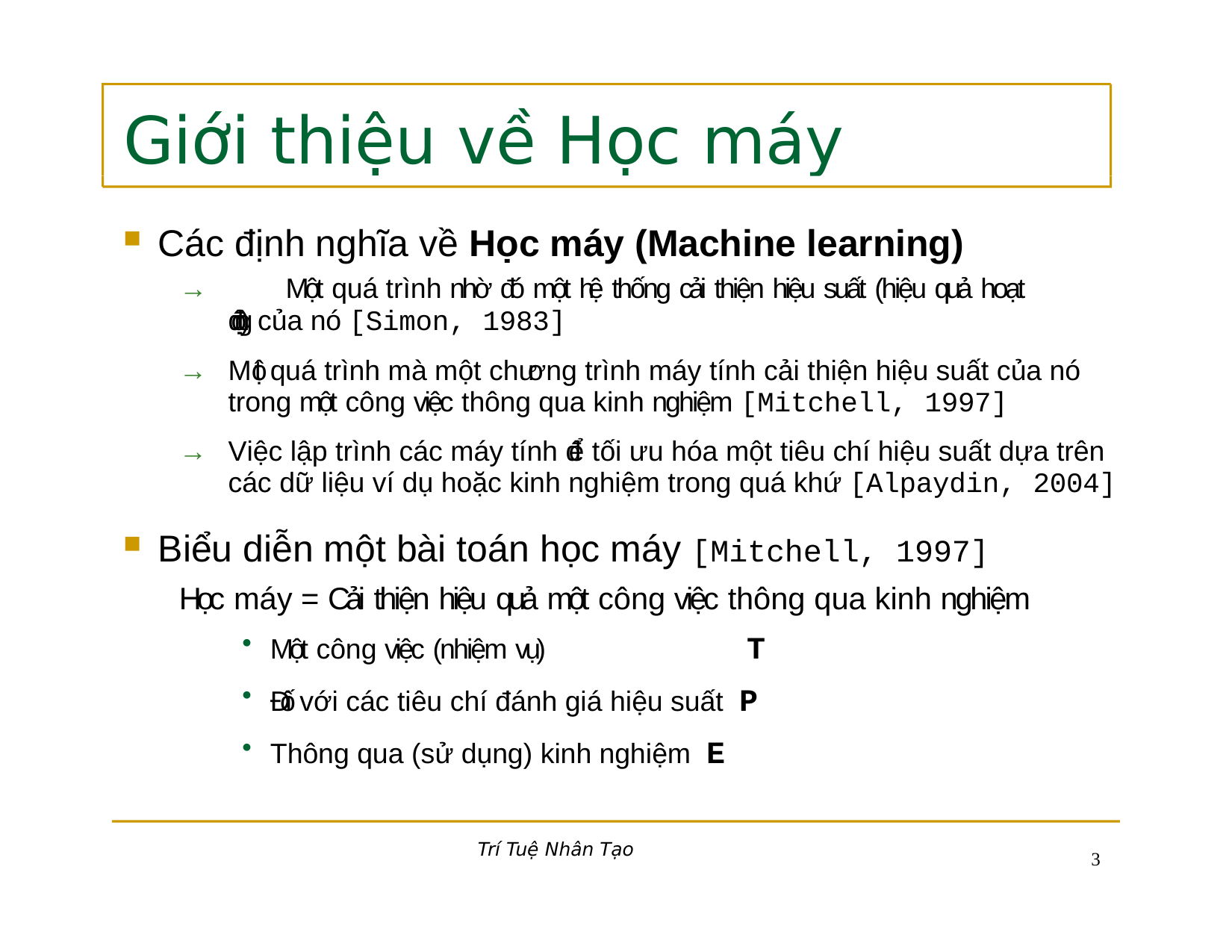

# Giới thiệu về Học máy

Các định nghĩa về Học máy (Machine learning)
→	Một quá trình nhờ đó một hệ thống cải thiện hiệu suất (hiệu quả hoạt
động) của nó [Simon, 1983]
→	Một quá trình mà một chương trình máy tính cải thiện hiệu suất của nó  trong một công việc thông qua kinh nghiệm [Mitchell, 1997]
→	Việc lập trình các máy tính để tối ưu hóa một tiêu chí hiệu suất dựa trên  các dữ liệu ví dụ hoặc kinh nghiệm trong quá khứ [Alpaydin, 2004]
Biểu diễn một bài toán học máy [Mitchell, 1997]
Học máy = Cải thiện hiệu quả một công việc thông qua kinh nghiệm
Một công việc (nhiệm vụ)	T
Đối với các tiêu chí đánh giá hiệu suất  P
Thông qua (sử dụng) kinh nghiệm  E

Trí Tuệ Nhân Tạo
3